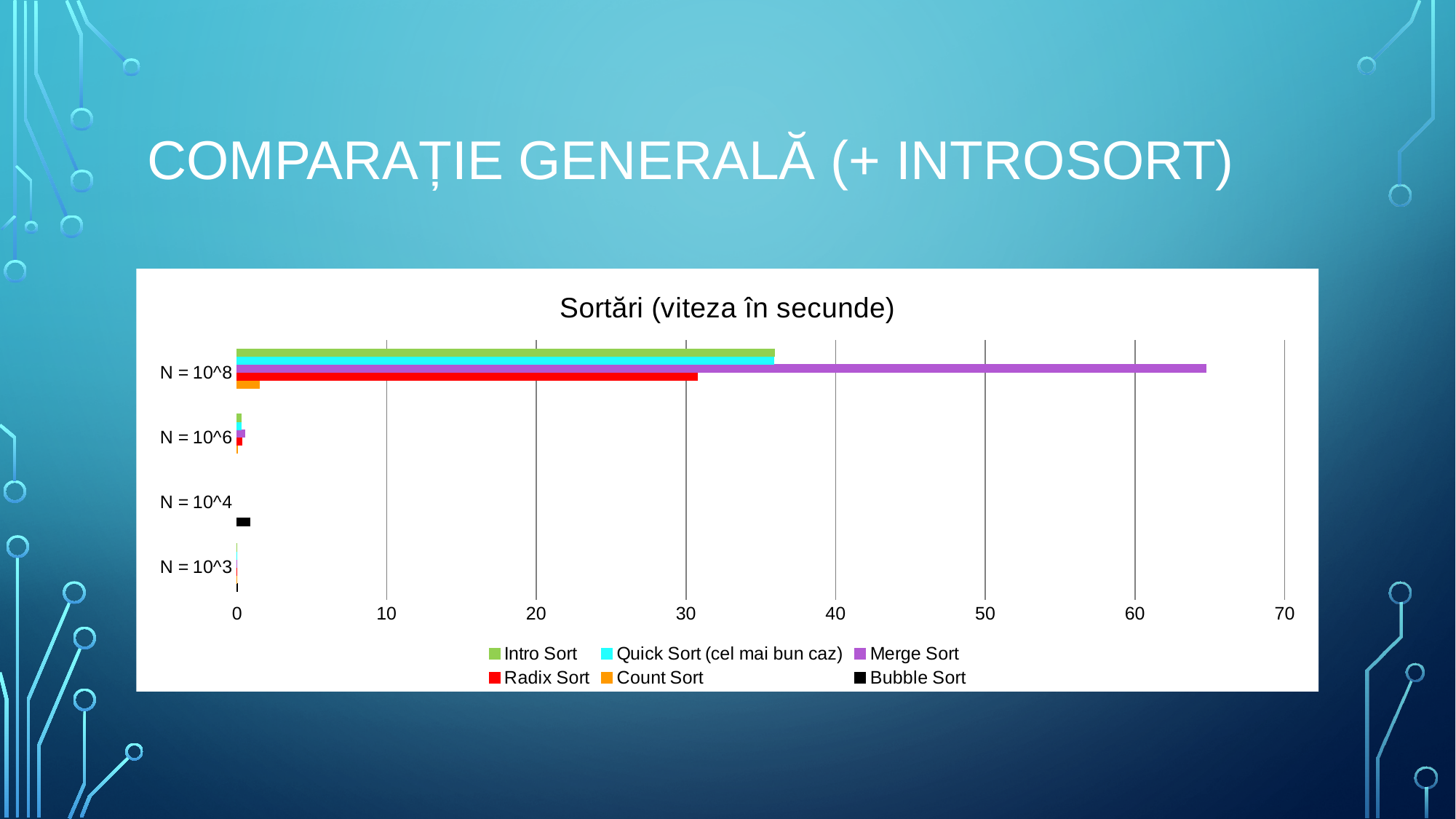

# Comparație Generală (+ introsort)

### Chart: Sortări (viteza în secunde)

| Category | Bubble Sort | Count Sort | Radix Sort | Merge Sort | Quick Sort (cel mai bun caz) | Intro Sort |
|---|---|---|---|---|---|---|
| N = 10^3 | 0.035 | 0.0 | 0.001666 | 0.0 | 0.0 | 0.0 |
| N = 10^4 | 0.883334 | None | None | None | None | None |
| N = 10^6 | None | 0.015 | 0.308333 | 0.535 | 0.27 | 0.285 |
| N = 10^8 | None | 1.523335 | 30.783376 | 64.77009 | 35.86005 | 35.903383 |